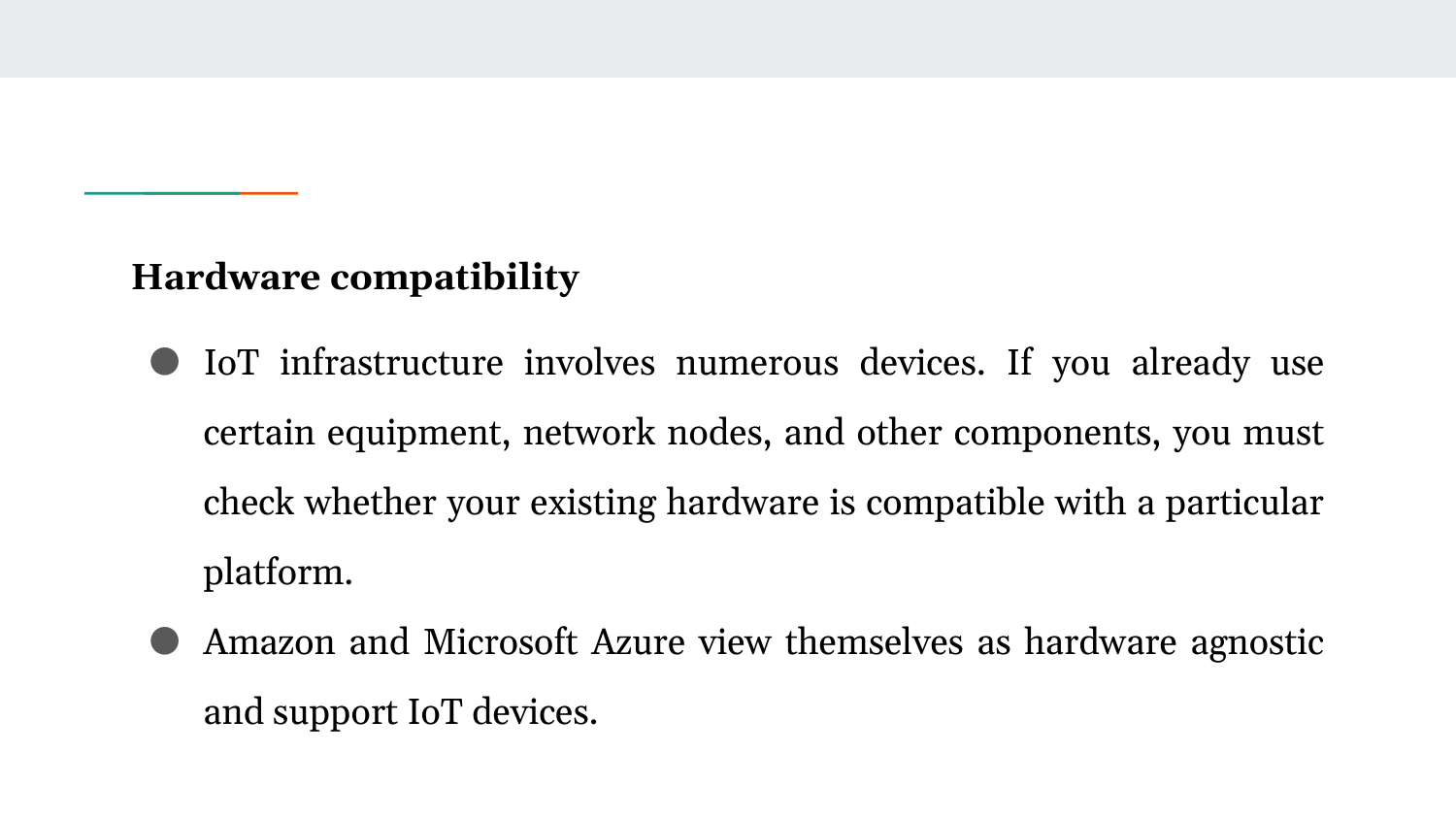

Hardware compatibility
IoT infrastructure involves numerous devices. If you already use certain equipment, network nodes, and other components, you must check whether your existing hardware is compatible with a particular platform.
Amazon and Microsoft Azure view themselves as hardware agnostic and support IoT devices.